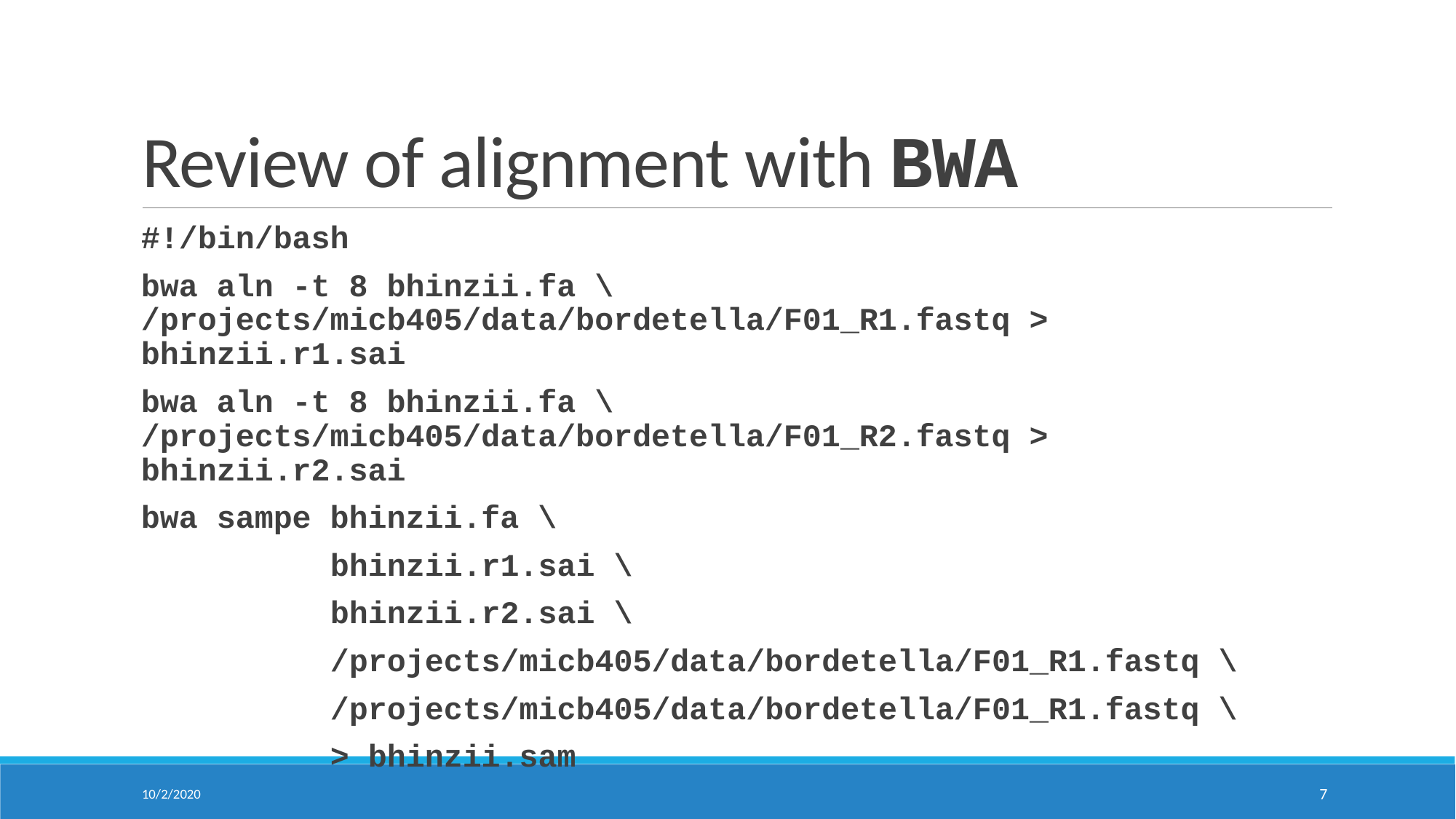

# Review of alignment with BWA
#!/bin/bash
bwa aln -t 8 bhinzii.fa \ /projects/micb405/data/bordetella/F01_R1.fastq > bhinzii.r1.sai
bwa aln -t 8 bhinzii.fa \ /projects/micb405/data/bordetella/F01_R2.fastq > bhinzii.r2.sai
bwa sampe bhinzii.fa \
          bhinzii.r1.sai \
          bhinzii.r2.sai \
          /projects/micb405/data/bordetella/F01_R1.fastq \
          /projects/micb405/data/bordetella/F01_R1.fastq \
          > bhinzii.sam
10/2/2020
7